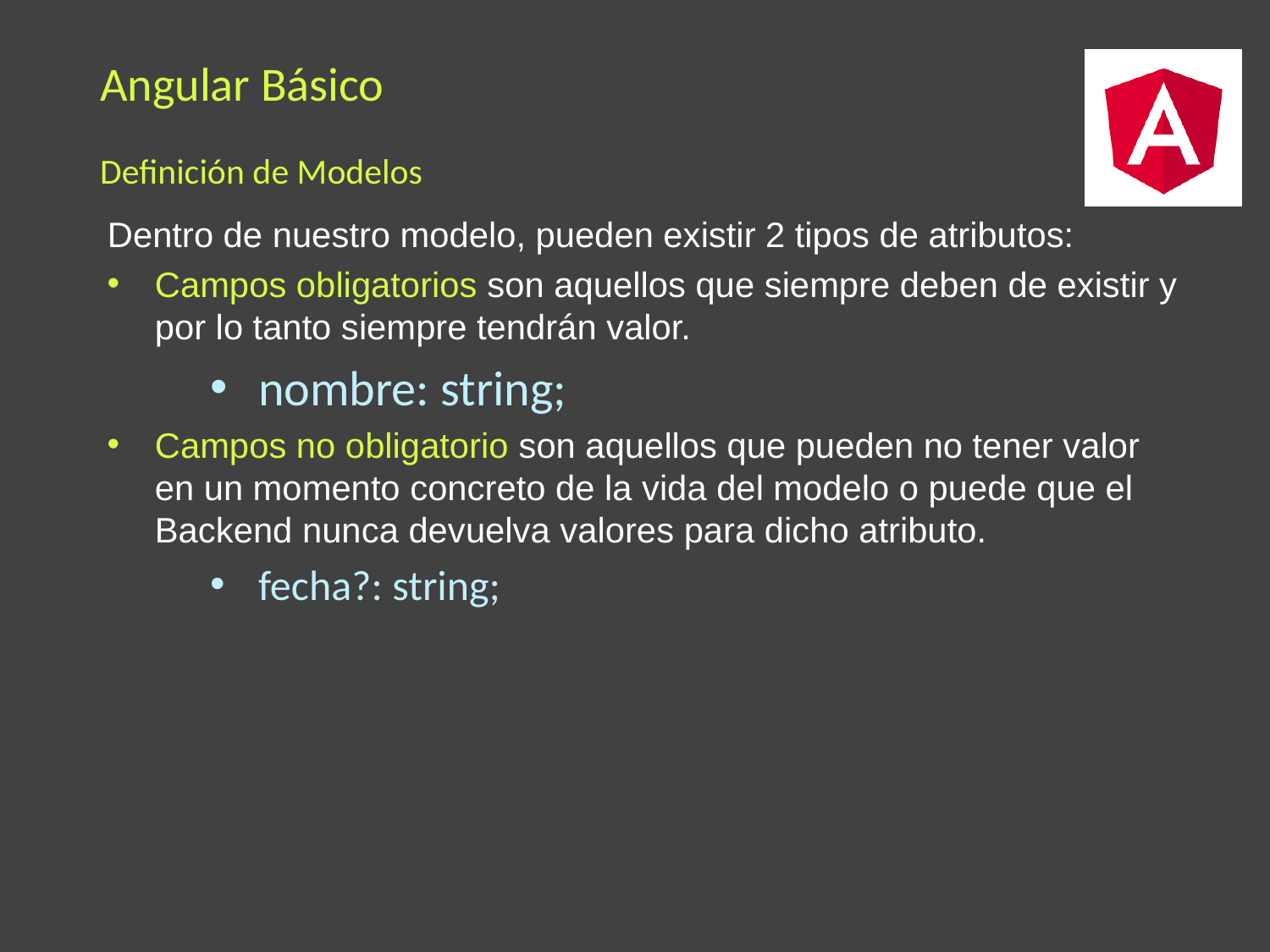

# Angular Básico
Definición de Modelos
Dentro de nuestro modelo, pueden existir 2 tipos de atributos:
Campos obligatorios son aquellos que siempre deben de existir y por lo tanto siempre tendrán valor.
nombre: string;
Campos no obligatorio son aquellos que pueden no tener valor en un momento concreto de la vida del modelo o puede que el Backend nunca devuelva valores para dicho atributo.
fecha?: string;